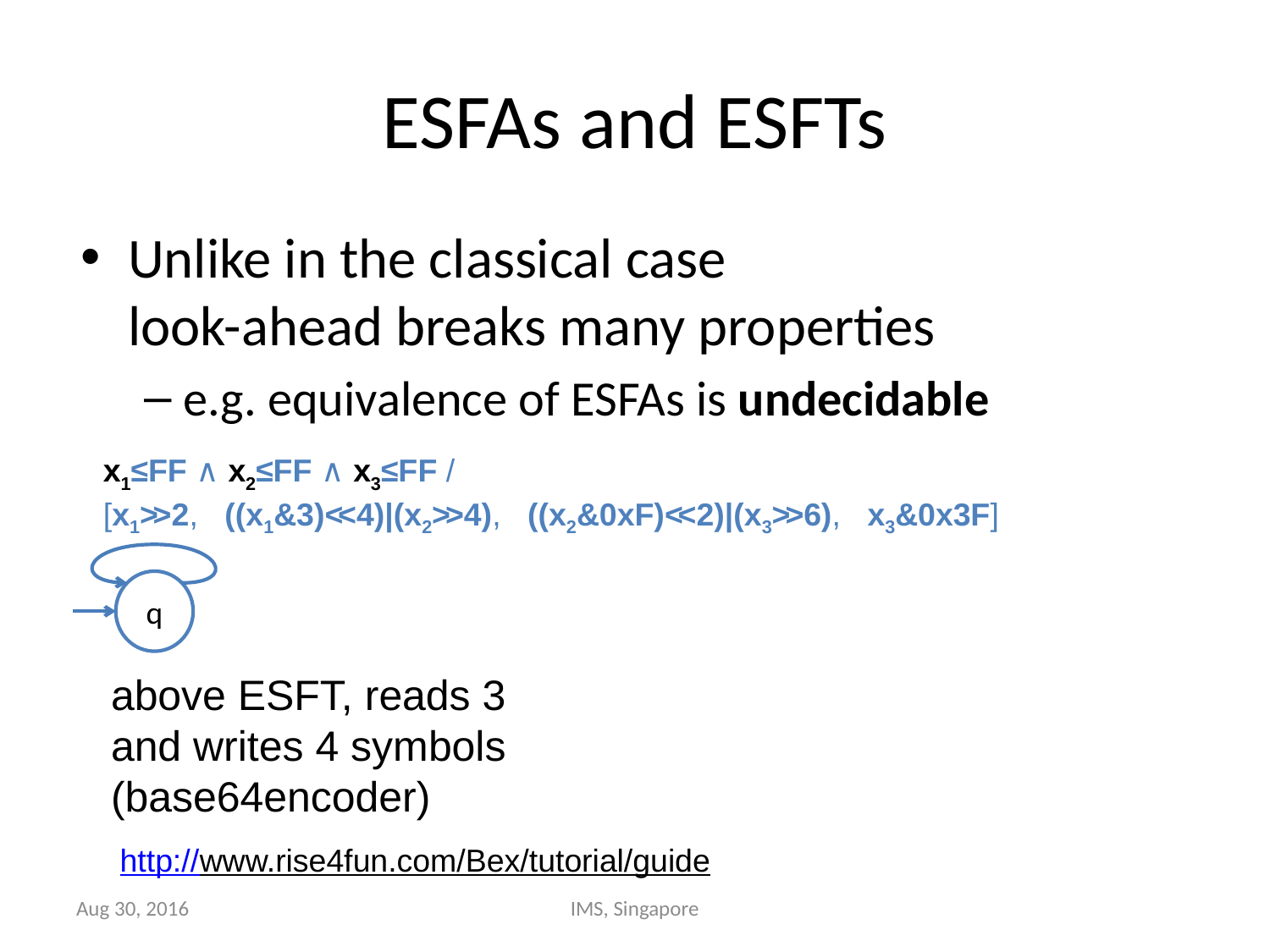

# ESFAs and ESFTs
Unlike in the classical case
look-ahead breaks many properties
e.g. equivalence of ESFAs is undecidable
x1≤FF ∧ x2≤FF ∧ x3≤FF /
[x1>>2,   ((x1&3)<<4)|(x2>>4),   ((x2&0xF)<<2)|(x3>>6),   x3&0x3F]
q

M
a
n
M
a
n
above ESFT, reads 3
and writes 4 symbols
(base64encoder)

T
F
u
W
T
F
u
W
http://www.rise4fun.com/Bex/tutorial/guide
Aug 30, 2016
IMS, Singapore
86